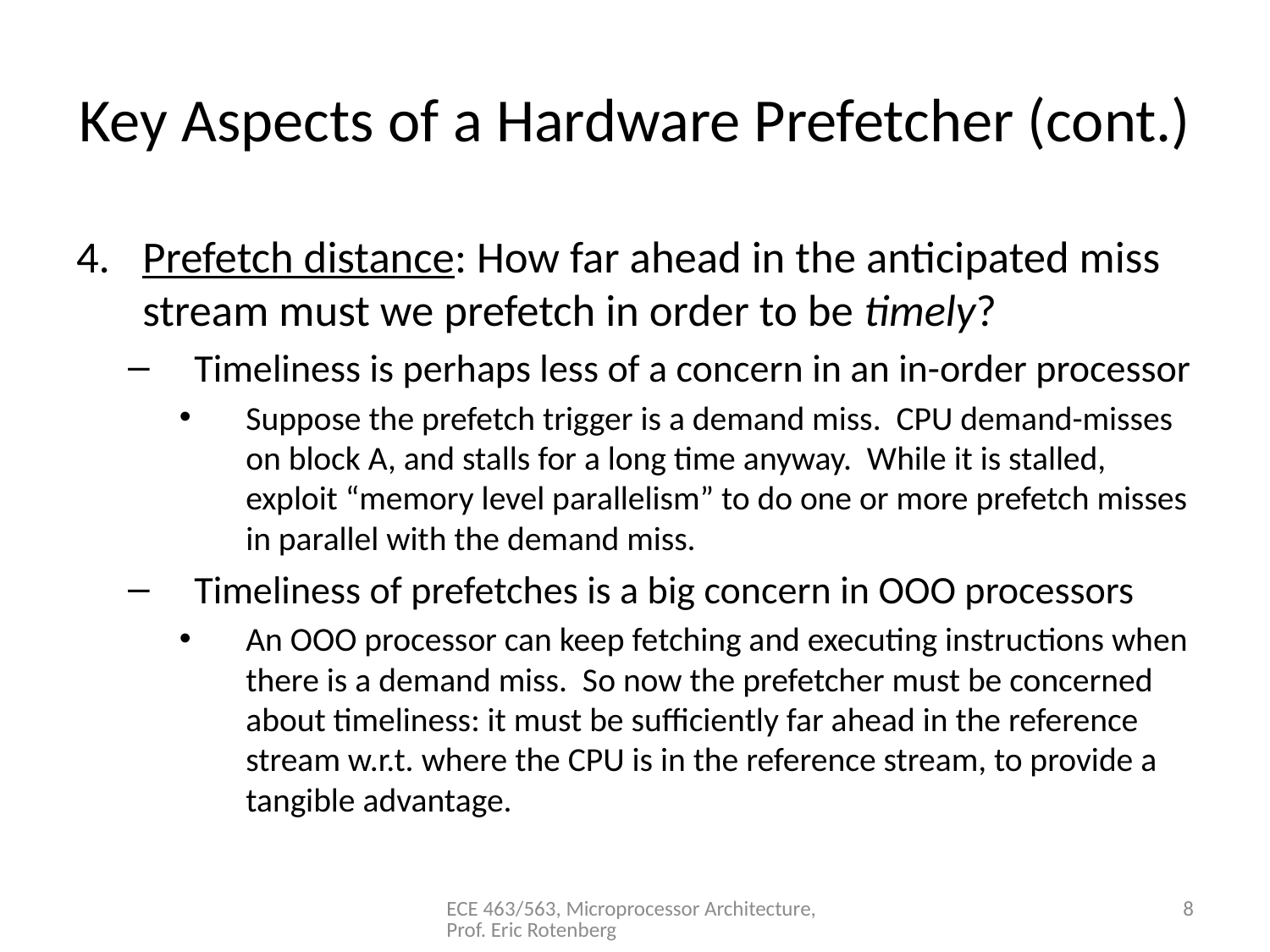

# Key Aspects of a Hardware Prefetcher (cont.)
Prefetch distance: How far ahead in the anticipated miss stream must we prefetch in order to be timely?
Timeliness is perhaps less of a concern in an in-order processor
Suppose the prefetch trigger is a demand miss.  CPU demand-misses on block A, and stalls for a long time anyway.  While it is stalled, exploit “memory level parallelism” to do one or more prefetch misses in parallel with the demand miss.
Timeliness of prefetches is a big concern in OOO processors
An OOO processor can keep fetching and executing instructions when there is a demand miss.  So now the prefetcher must be concerned about timeliness: it must be sufficiently far ahead in the reference stream w.r.t. where the CPU is in the reference stream, to provide a tangible advantage.
ECE 463/563, Microprocessor Architecture, Prof. Eric Rotenberg
8